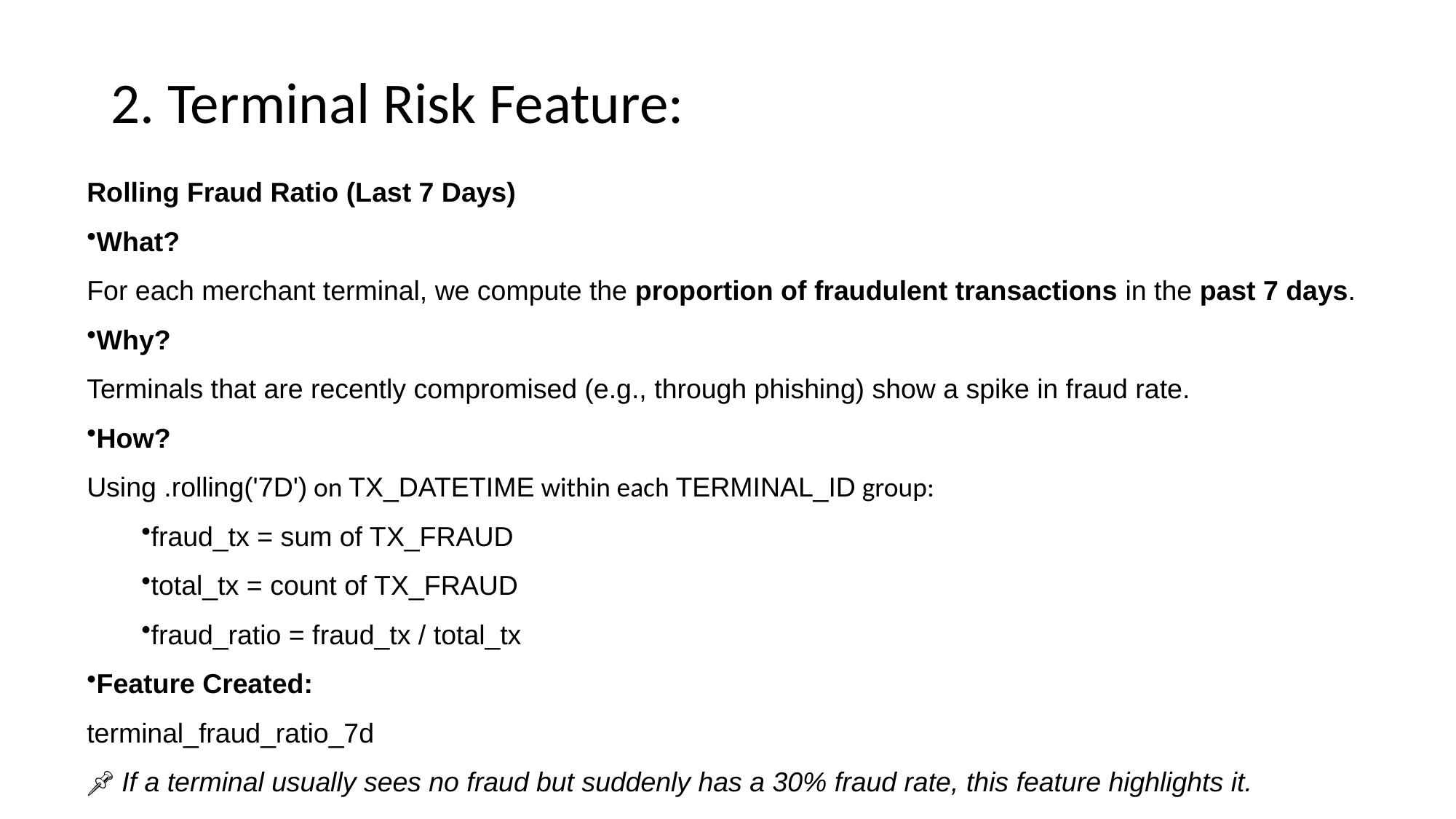

# 2. Terminal Risk Feature:
Rolling Fraud Ratio (Last 7 Days)
What?
For each merchant terminal, we compute the proportion of fraudulent transactions in the past 7 days.
Why?
Terminals that are recently compromised (e.g., through phishing) show a spike in fraud rate.
How?
Using .rolling('7D') on TX_DATETIME within each TERMINAL_ID group:
fraud_tx = sum of TX_FRAUD
total_tx = count of TX_FRAUD
fraud_ratio = fraud_tx / total_tx
Feature Created:
terminal_fraud_ratio_7d
📌 If a terminal usually sees no fraud but suddenly has a 30% fraud rate, this feature highlights it.